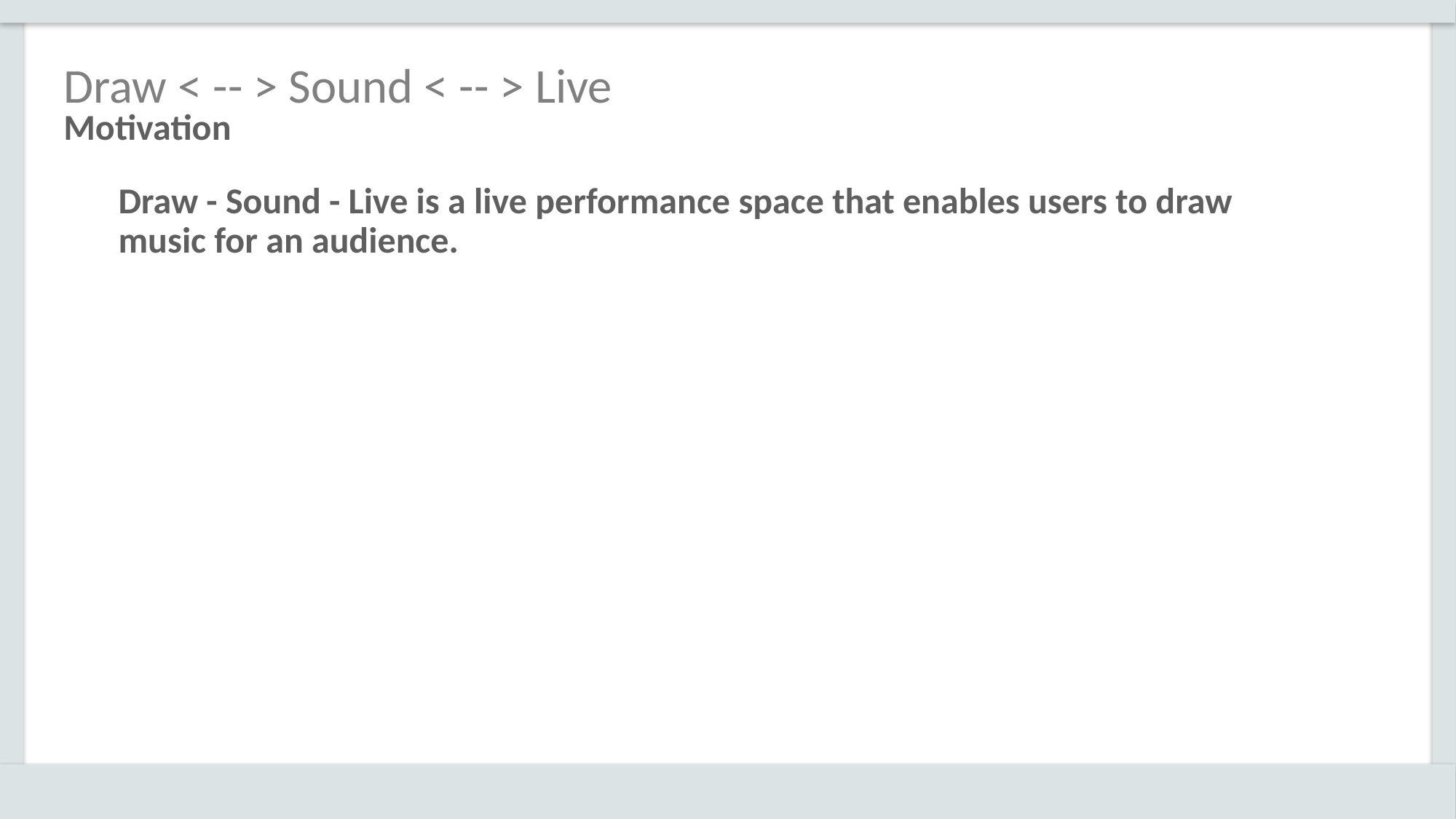

# Draw < -- > Sound < -- > Live Motivation

Draw - Sound - Live is a live performance space that enables users to draw music for an audience.